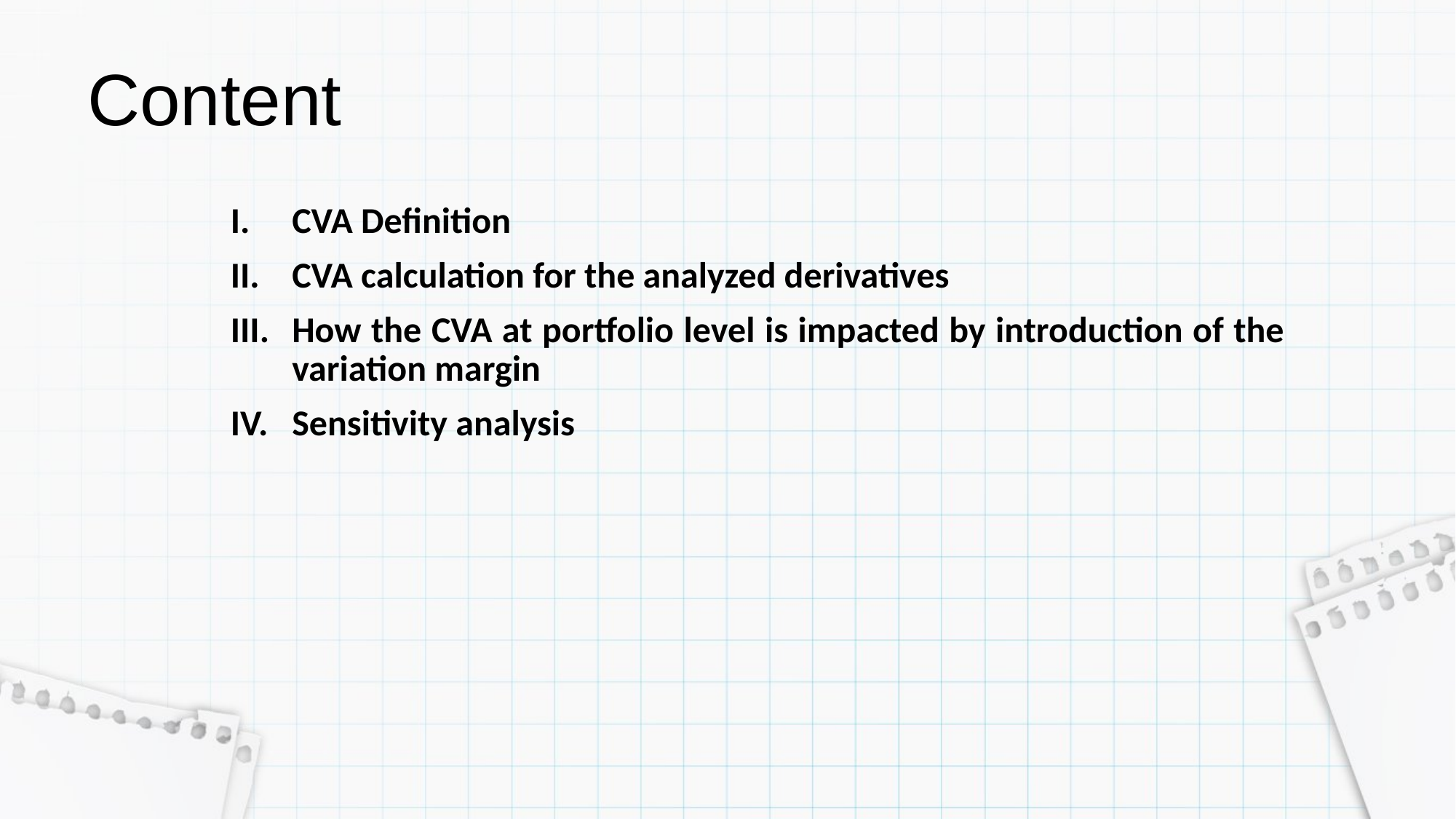

Content
CVA Definition
CVA calculation for the analyzed derivatives
How the CVA at portfolio level is impacted by introduction of the variation margin
Sensitivity analysis